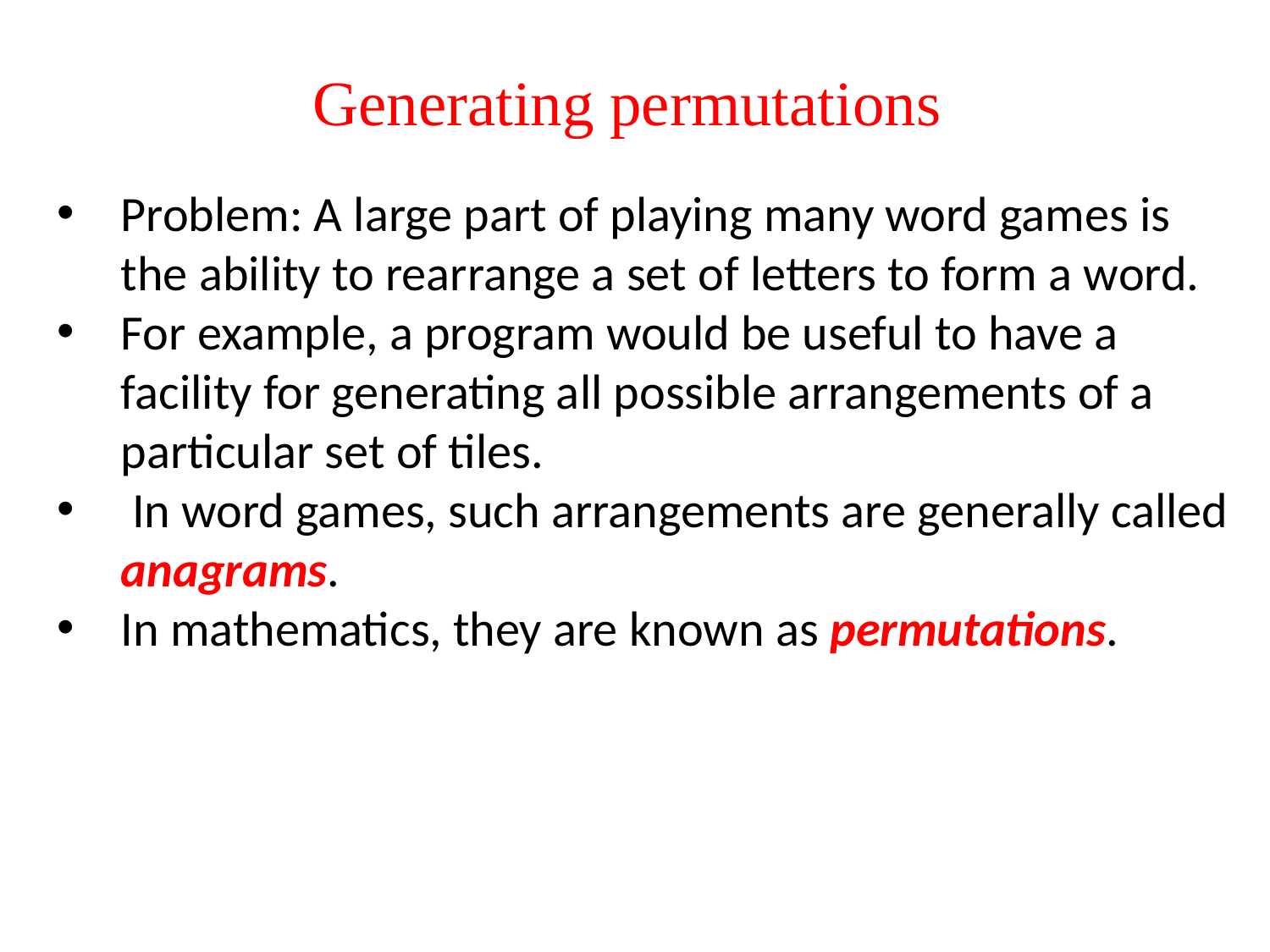

Generating permutations
Problem: A large part of playing many word games is the ability to rearrange a set of letters to form a word.
For example, a program would be useful to have a facility for generating all possible arrangements of a particular set of tiles.
 In word games, such arrangements are generally called anagrams.
In mathematics, they are known as permutations.